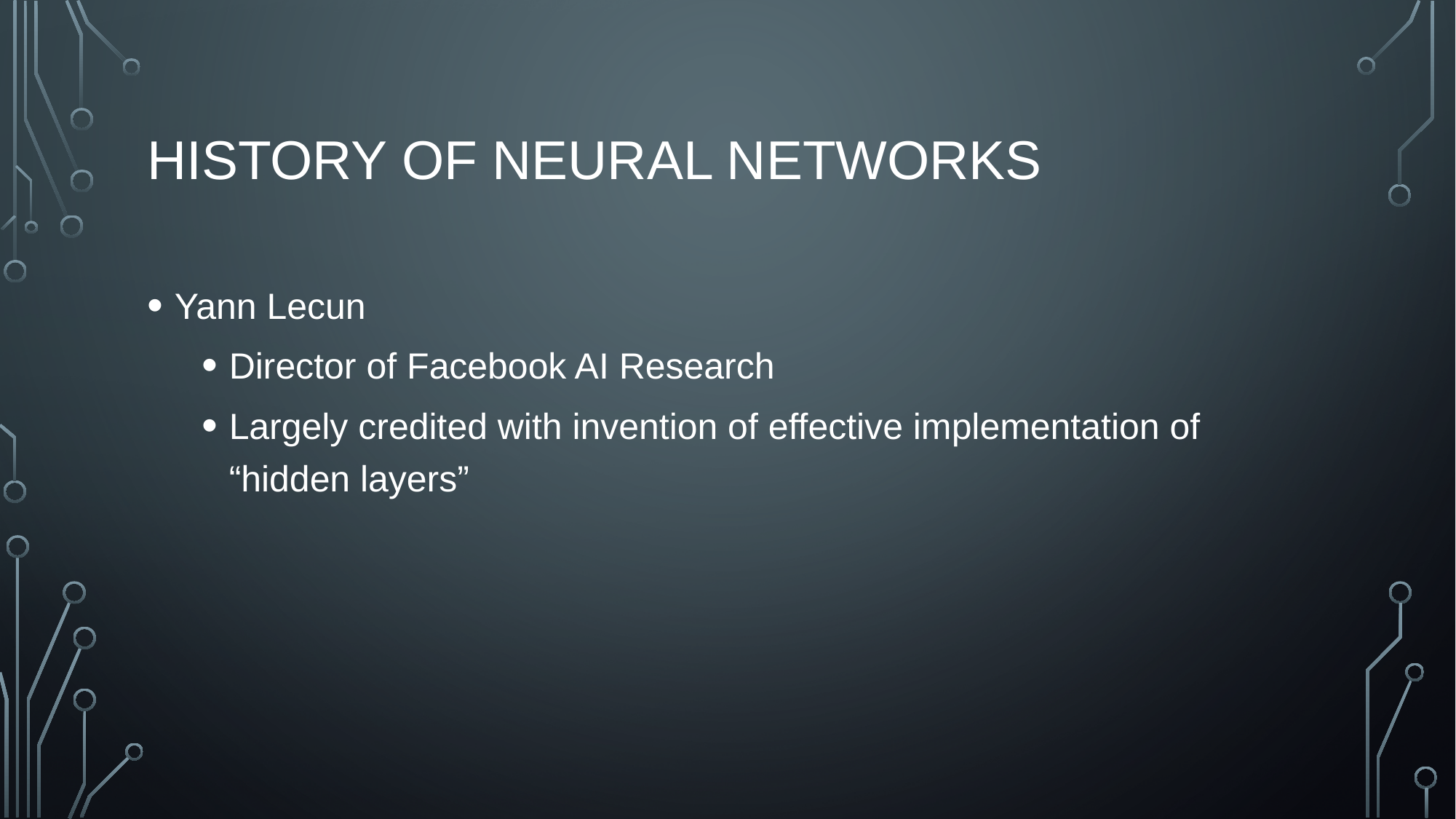

# History of Neural Networks
Yann Lecun
Director of Facebook AI Research
Largely credited with invention of effective implementation of “hidden layers”